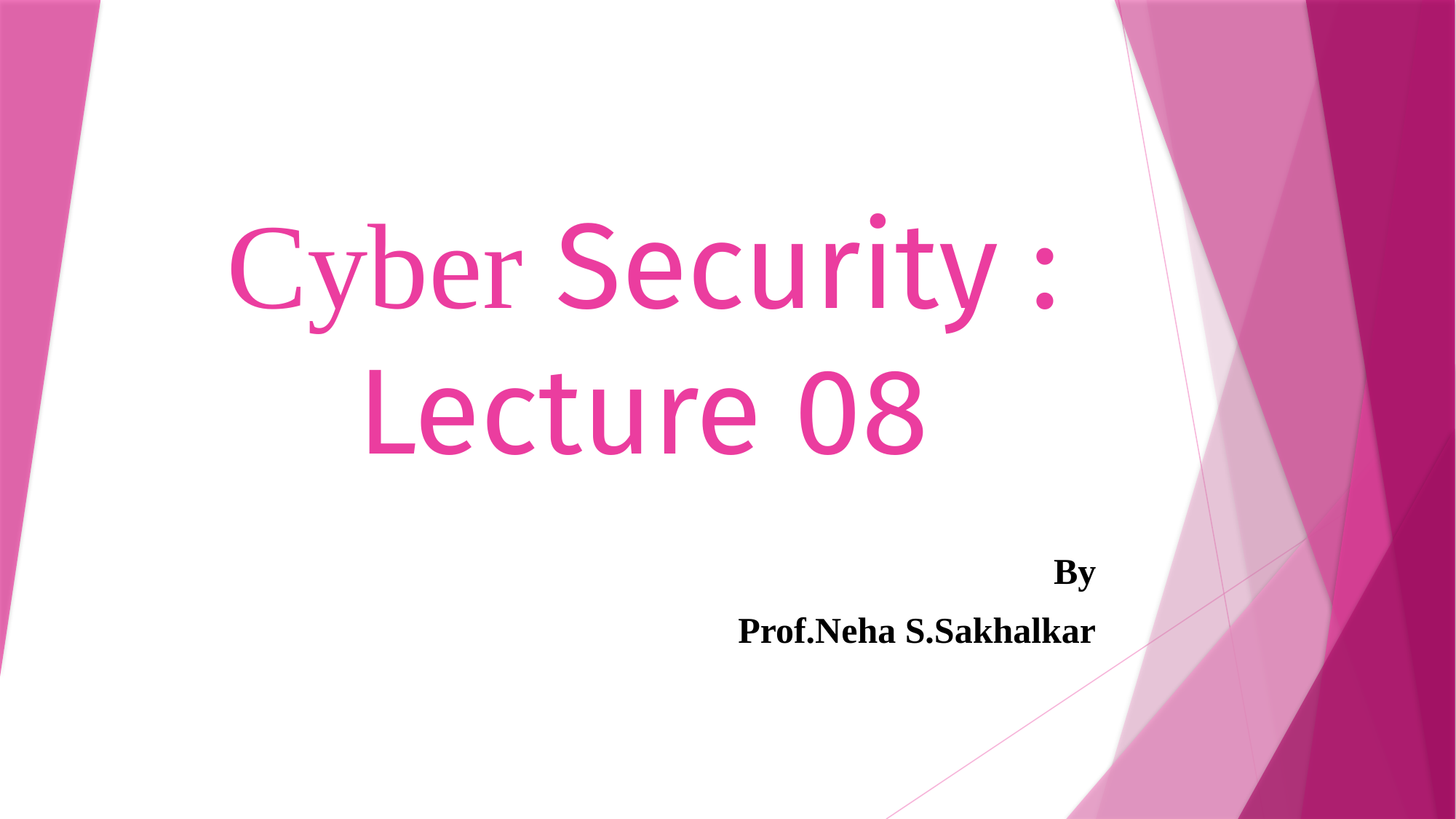

# Cyber Security : Lecture 08

By
Prof.Neha S.Sakhalkar